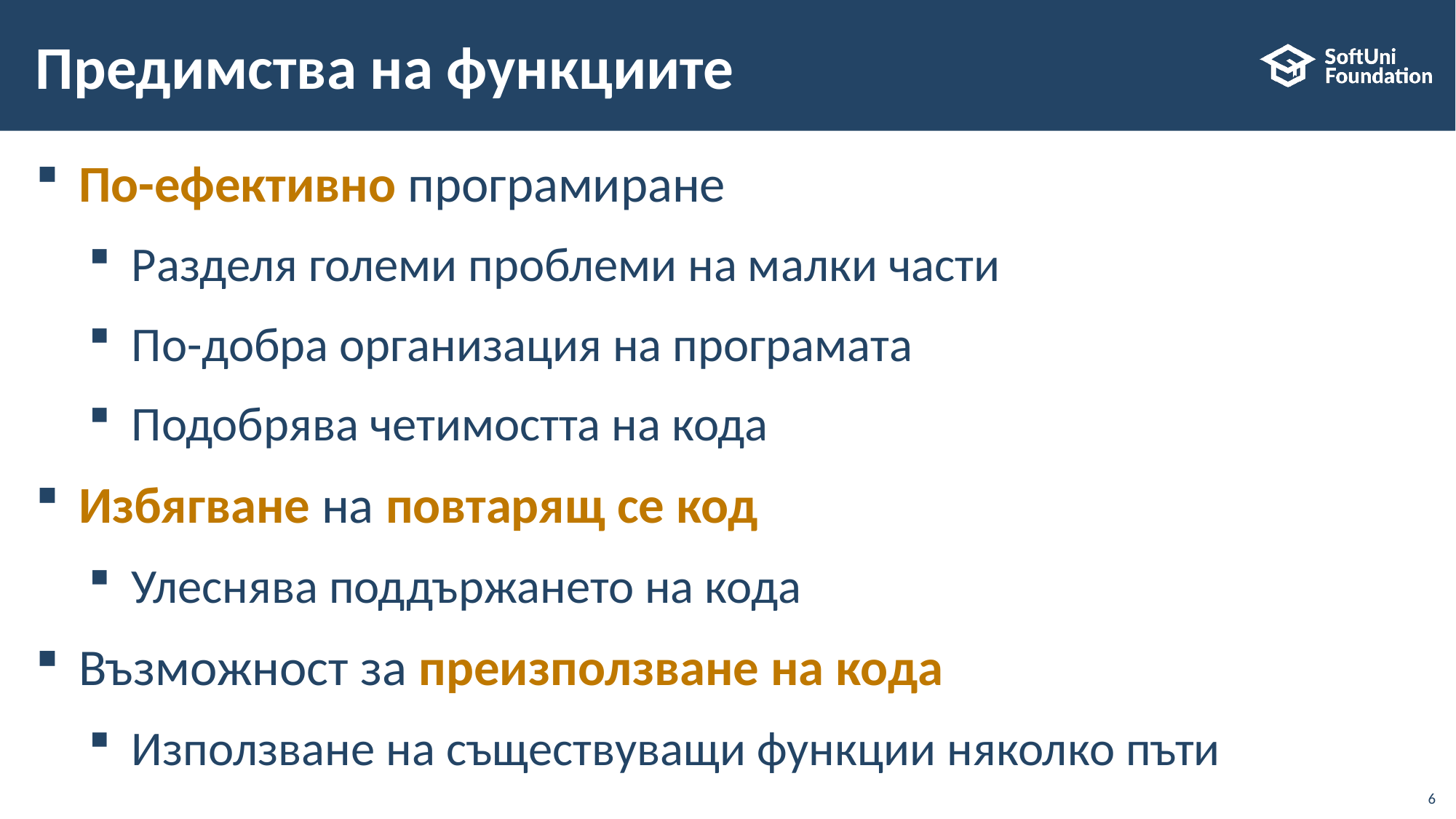

# Предимства на функциите
По-ефективно програмиране
Разделя големи проблеми на малки части
По-добра организация на програмата
Подобрява четимостта на кода
Избягване на повтарящ се код
Улеснява поддържането на кода
Възможност за преизползване на кода
Използване на съществуващи функции няколко пъти
6